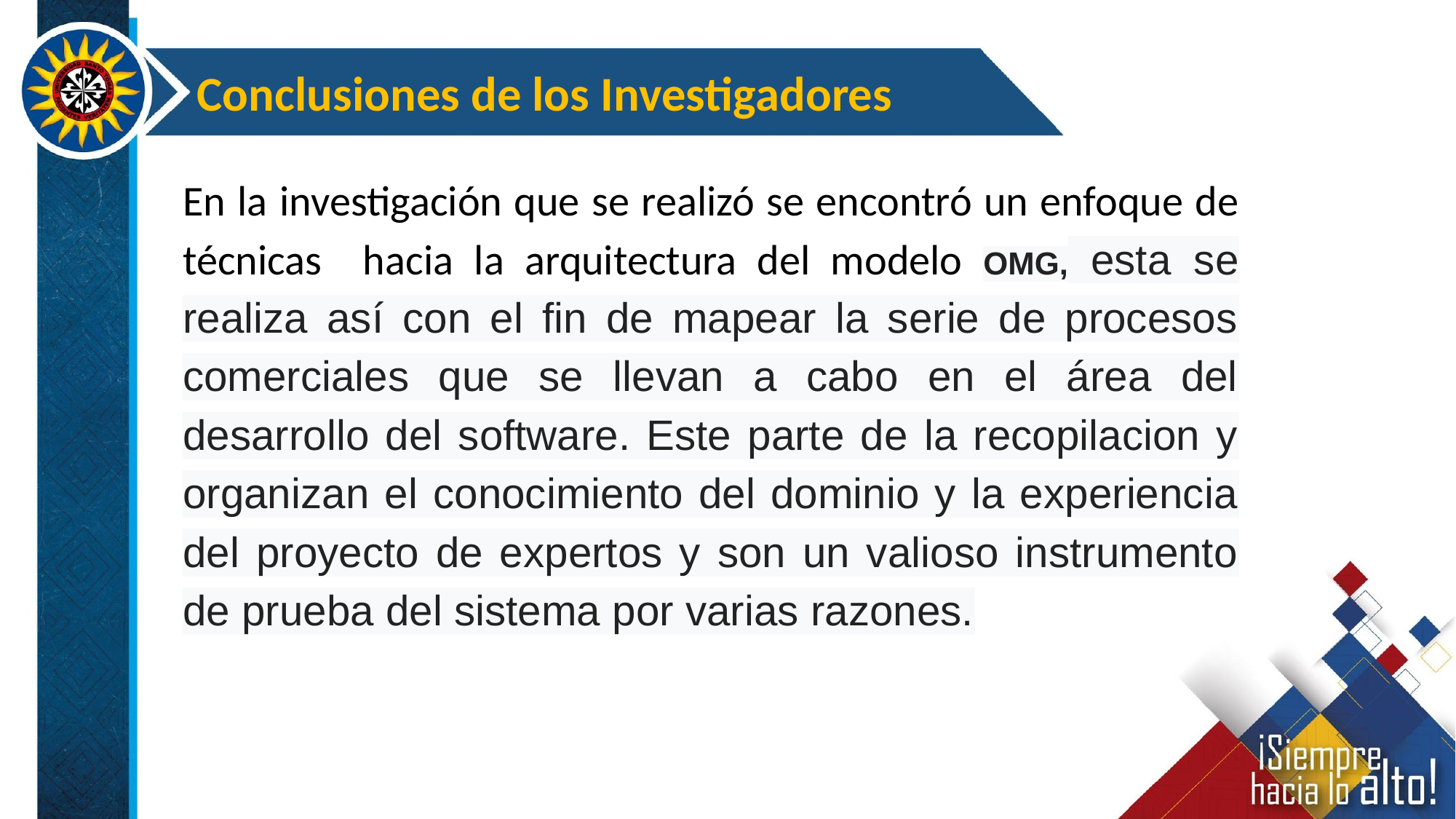

Conclusiones de los Investigadores
En la investigación que se realizó se encontró un enfoque de técnicas  hacia la arquitectura del modelo OMG, esta se realiza así con el fin de mapear la serie de procesos comerciales que se llevan a cabo en el área del desarrollo del software. Este parte de la recopilacion y organizan el conocimiento del dominio y la experiencia del proyecto de expertos y son un valioso instrumento de prueba del sistema por varias razones.